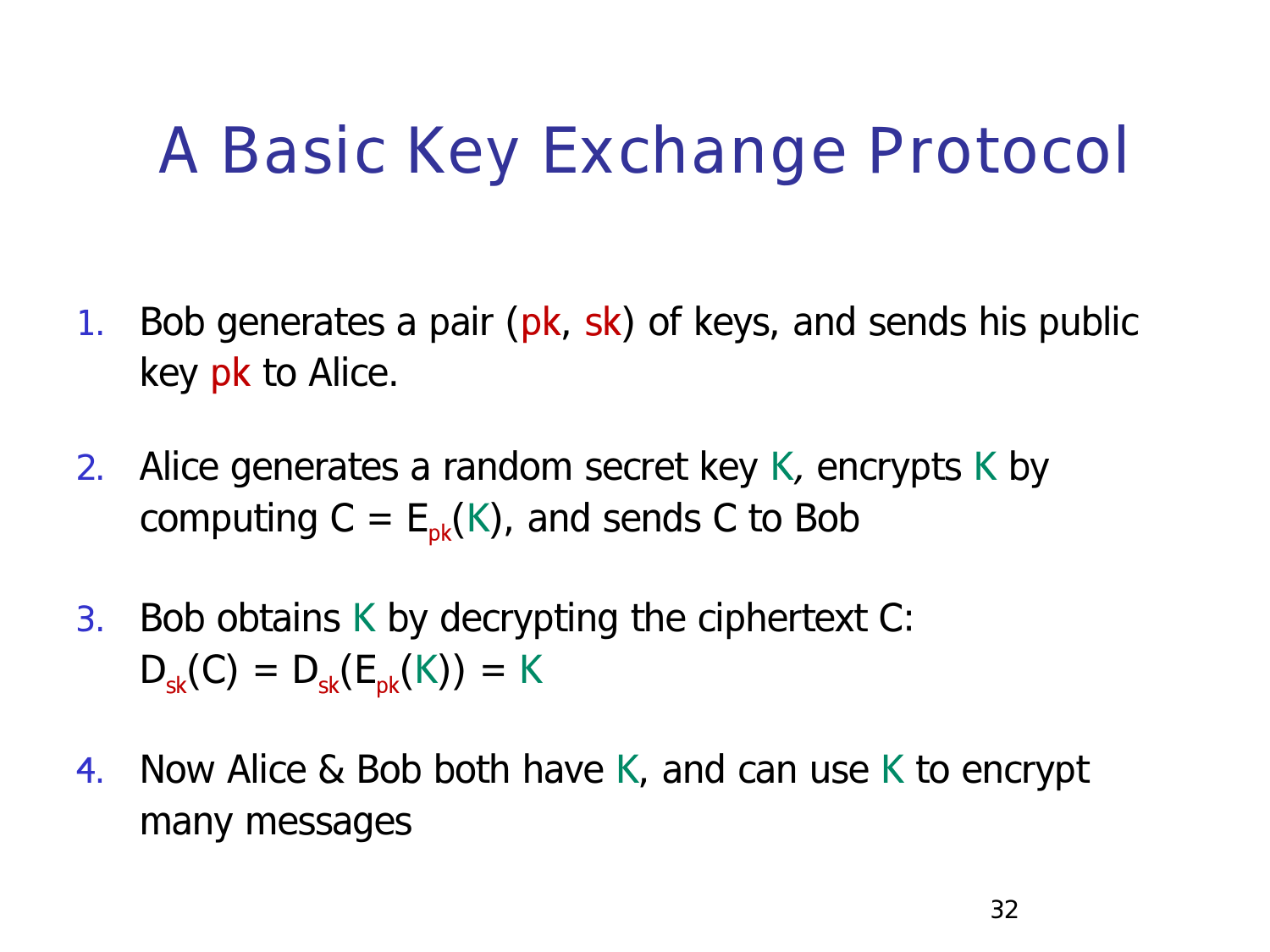

# A Basic Key Exchange Protocol
Bob generates a pair (pk, sk) of keys, and sends his public key pk to Alice.
Alice generates a random secret key K, encrypts K by computing C = Epk(K), and sends C to Bob
Bob obtains K by decrypting the ciphertext C:               Dsk(C) = Dsk(Epk(K)) = K
Now Alice & Bob both have K, and can use K to encrypt many messages

32